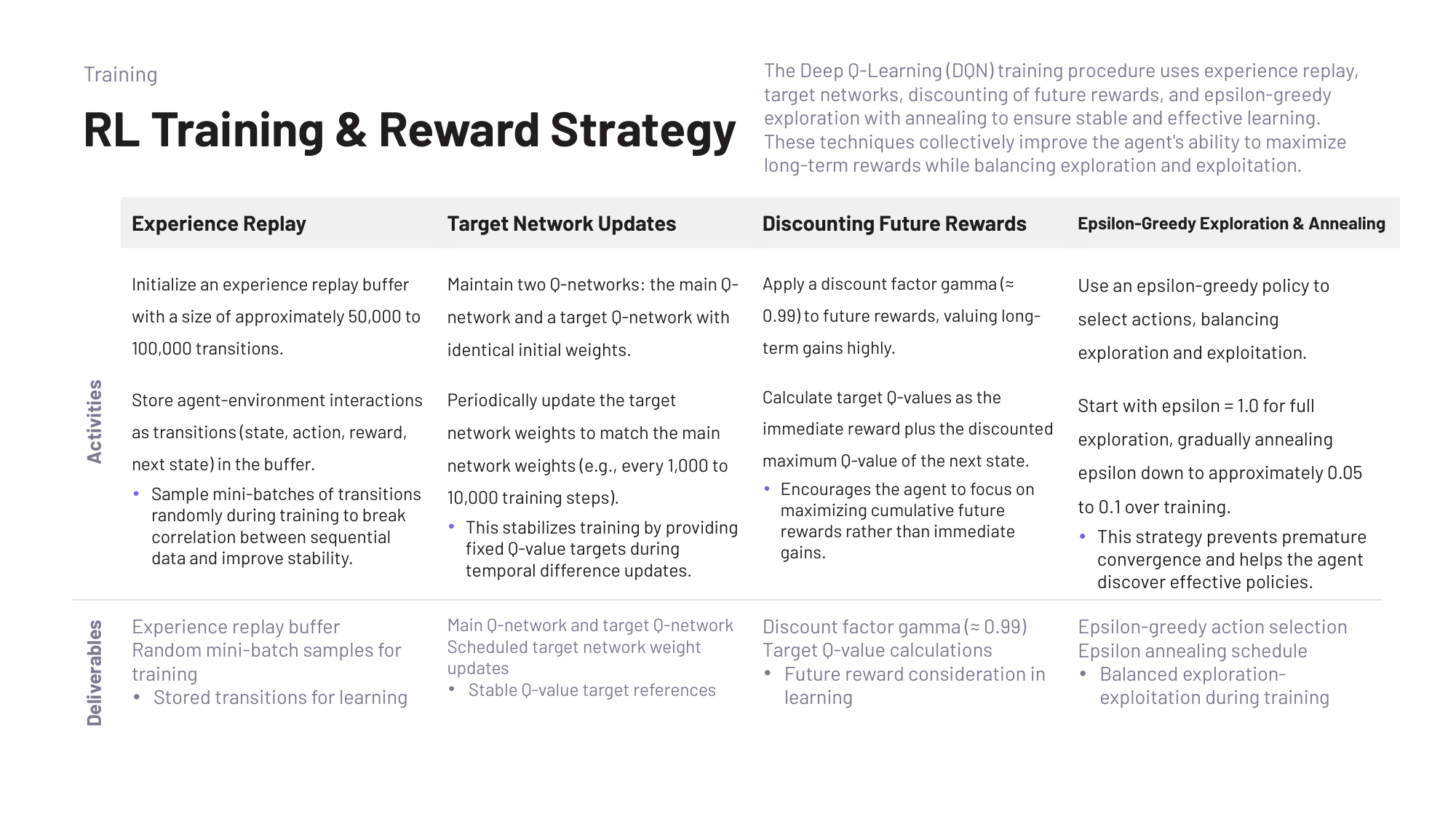

Training
The Deep Q-Learning (DQN) training procedure uses experience replay, target networks, discounting of future rewards, and epsilon-greedy exploration with annealing to ensure stable and effective learning. These techniques collectively improve the agent's ability to maximize long-term rewards while balancing exploration and exploitation.
# RL Training & Reward Strategy
Experience Replay
Target Network Updates
Discounting Future Rewards
Epsilon-Greedy Exploration & Annealing
Initialize an experience replay buffer with a size of approximately 50,000 to 100,000 transitions.
Store agent-environment interactions as transitions (state, action, reward, next state) in the buffer.
Sample mini-batches of transitions randomly during training to break correlation between sequential data and improve stability.
Maintain two Q-networks: the main Q-network and a target Q-network with identical initial weights.
Periodically update the target network weights to match the main network weights (e.g., every 1,000 to 10,000 training steps).
This stabilizes training by providing fixed Q-value targets during temporal difference updates.
Apply a discount factor gamma (≈ 0.99) to future rewards, valuing long-term gains highly.
Calculate target Q-values as the immediate reward plus the discounted maximum Q-value of the next state.
Encourages the agent to focus on maximizing cumulative future rewards rather than immediate gains.
Use an epsilon-greedy policy to select actions, balancing exploration and exploitation.
Start with epsilon = 1.0 for full exploration, gradually annealing epsilon down to approximately 0.05 to 0.1 over training.
This strategy prevents premature convergence and helps the agent discover effective policies.
Activities
Experience replay buffer
Random mini-batch samples for training
Stored transitions for learning
Main Q-network and target Q-network
Scheduled target network weight updates
Stable Q-value target references
Discount factor gamma (≈ 0.99)
Target Q-value calculations
Future reward consideration in learning
Epsilon-greedy action selection
Epsilon annealing schedule
Balanced exploration-exploitation during training
Deliverables